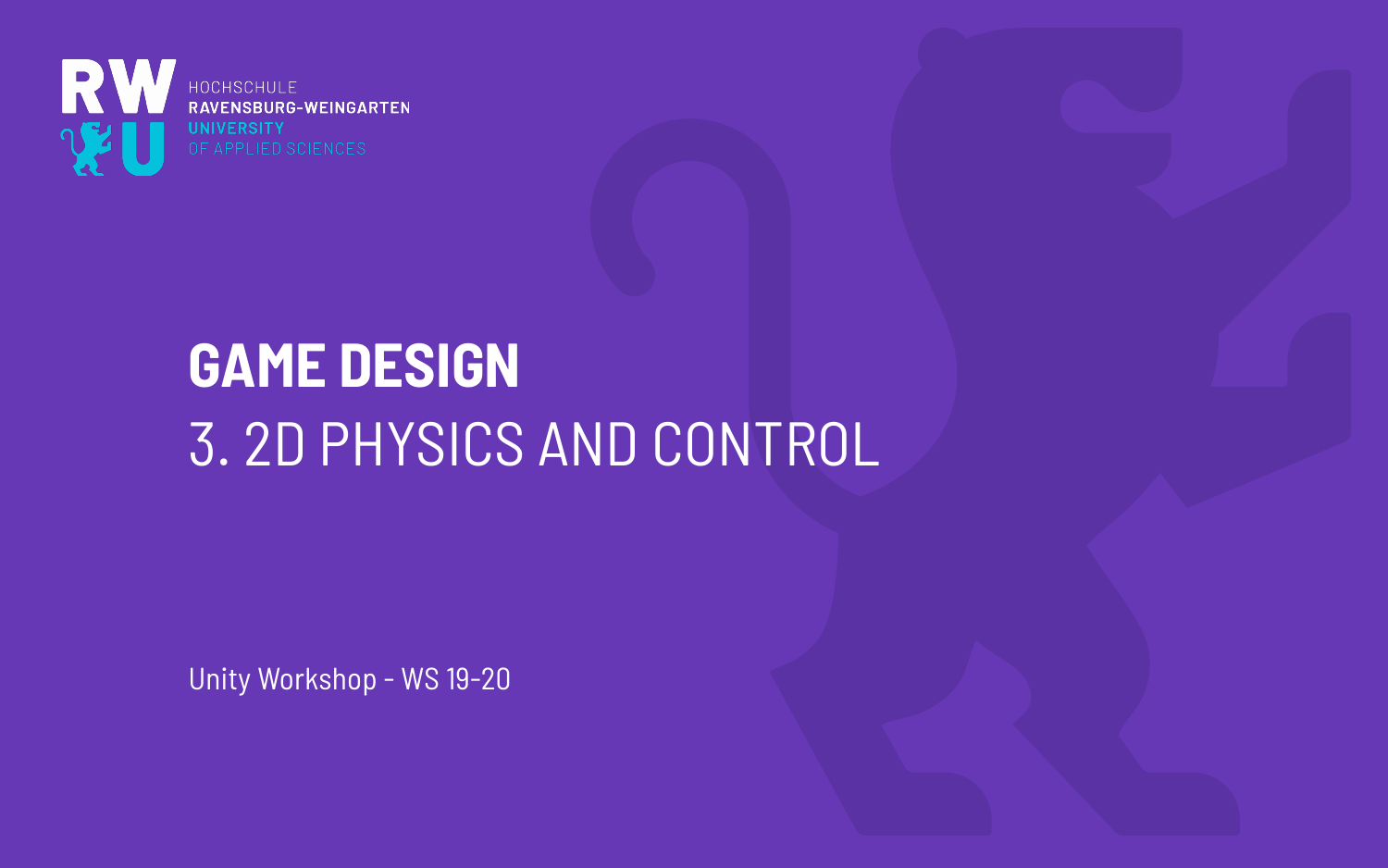

# Game Design
3. 2d physics and Control
Unity Workshop - WS 19-20